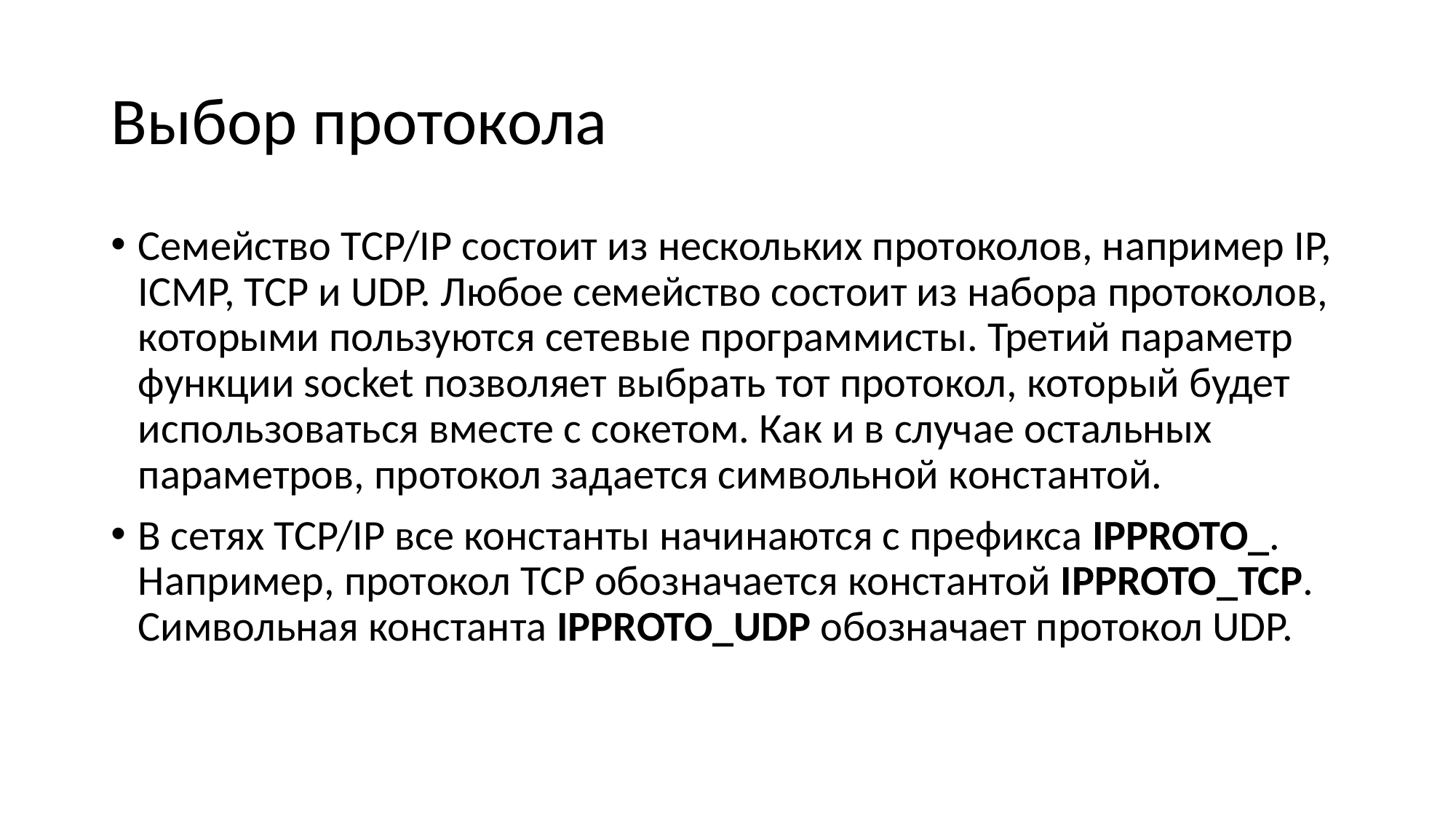

# Выбор протокола
Семейство TCP/IP состоит из нескольких протоколов, например IP, ICMP, TCP и UDP. Любое семейство состоит из набора протоколов, которыми пользуются сетевые программисты. Третий параметр функции socket позволяет выбрать тот протокол, который будет использоваться вместе с сокетом. Как и в случае остальных параметров, протокол задается символьной константой.
В сетях TCP/IP все константы начинаются с префикса IPPROTO_. Например, протокол TCP обозначается константой IPPROTO_TCP. Символьная константа IPPROTO_UDP обозначает протокол UDP.